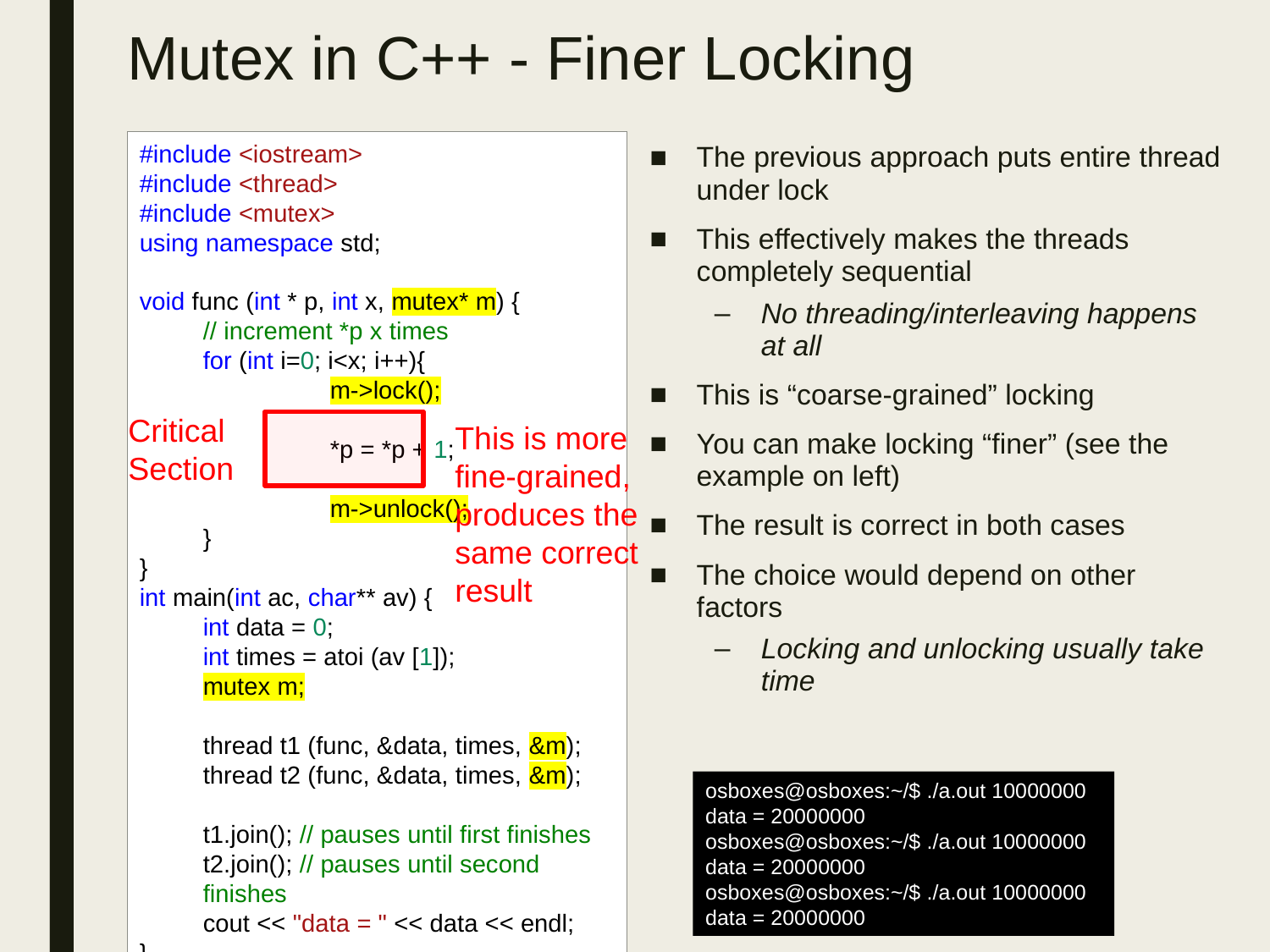

# Mutex in C++ - Finer Locking
#include <iostream>
#include <thread>
#include <mutex>
using namespace std;
void func (int * p, int x, mutex* m) {
// increment *p x times
for (int i=0; i<x; i++){
	m->lock();

	*p = *p + 1;

	m->unlock();
}
}
int main(int ac, char** av) {
int data = 0;
int times = atoi (av [1]);
mutex m;

thread t1 (func, &data, times, &m);
thread t2 (func, &data, times, &m);
t1.join(); // pauses until first finishes
t2.join(); // pauses until second finishes
cout << "data = " << data << endl;
}
The previous approach puts entire thread under lock
This effectively makes the threads completely sequential
No threading/interleaving happens at all
This is “coarse-grained” locking
You can make locking “finer” (see the example on left)
The result is correct in both cases
The choice would depend on other factors
Locking and unlocking usually take time

Critical Section

This is more fine-grained, produces the same correct result
osboxes@osboxes:~/$ ./a.out 10000000
data = 20000000
osboxes@osboxes:~/$ ./a.out 10000000
data = 20000000
osboxes@osboxes:~/$ ./a.out 10000000
data = 20000000